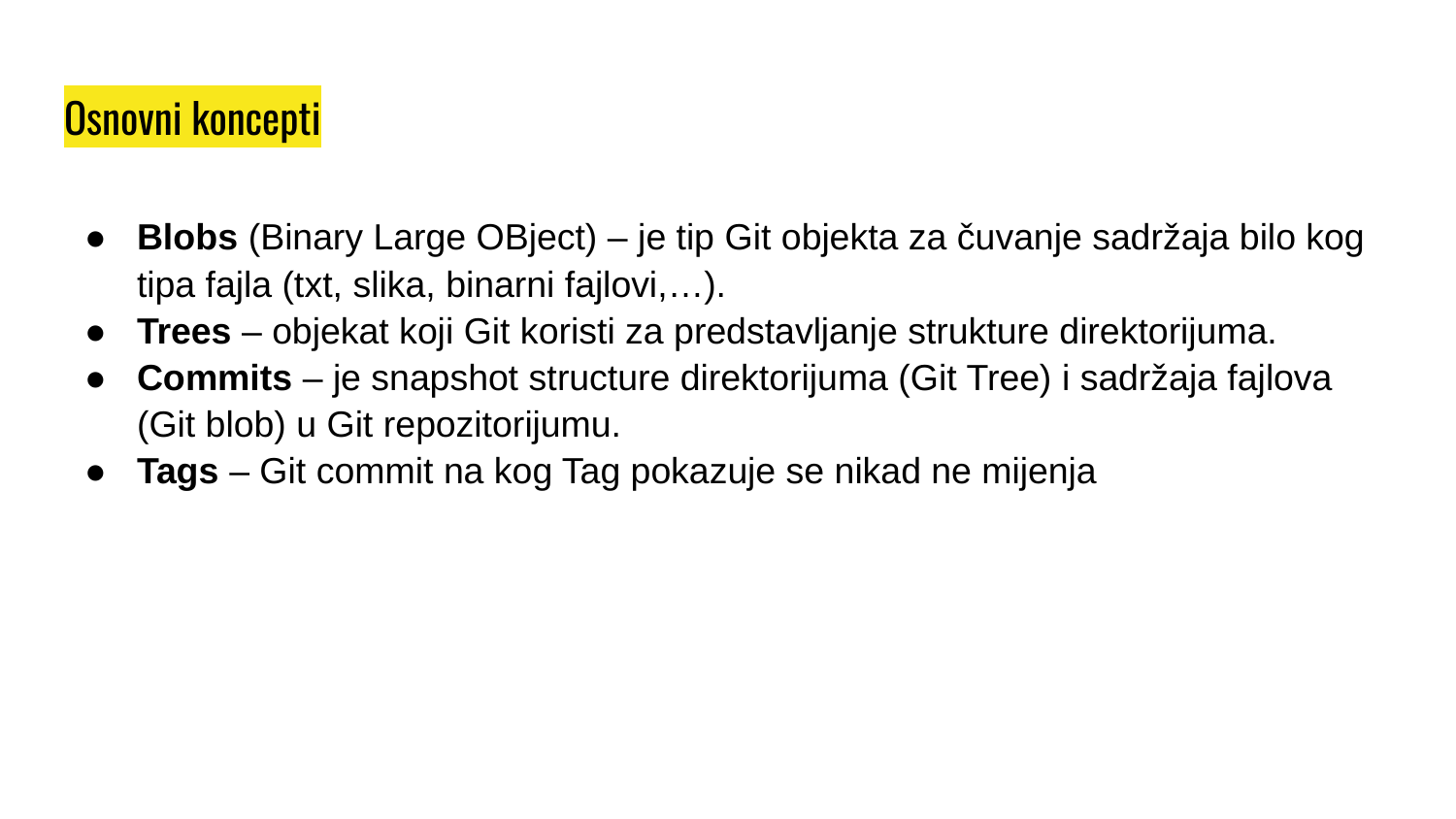

# Osnovni koncepti
Blobs (Binary Large OBject) – je tip Git objekta za čuvanje sadržaja bilo kog tipa fajla (txt, slika, binarni fajlovi,…).
Trees – objekat koji Git koristi za predstavljanje strukture direktorijuma.
Commits – je snapshot structure direktorijuma (Git Tree) i sadržaja fajlova (Git blob) u Git repozitorijumu.
Tags – Git commit na kog Tag pokazuje se nikad ne mijenja